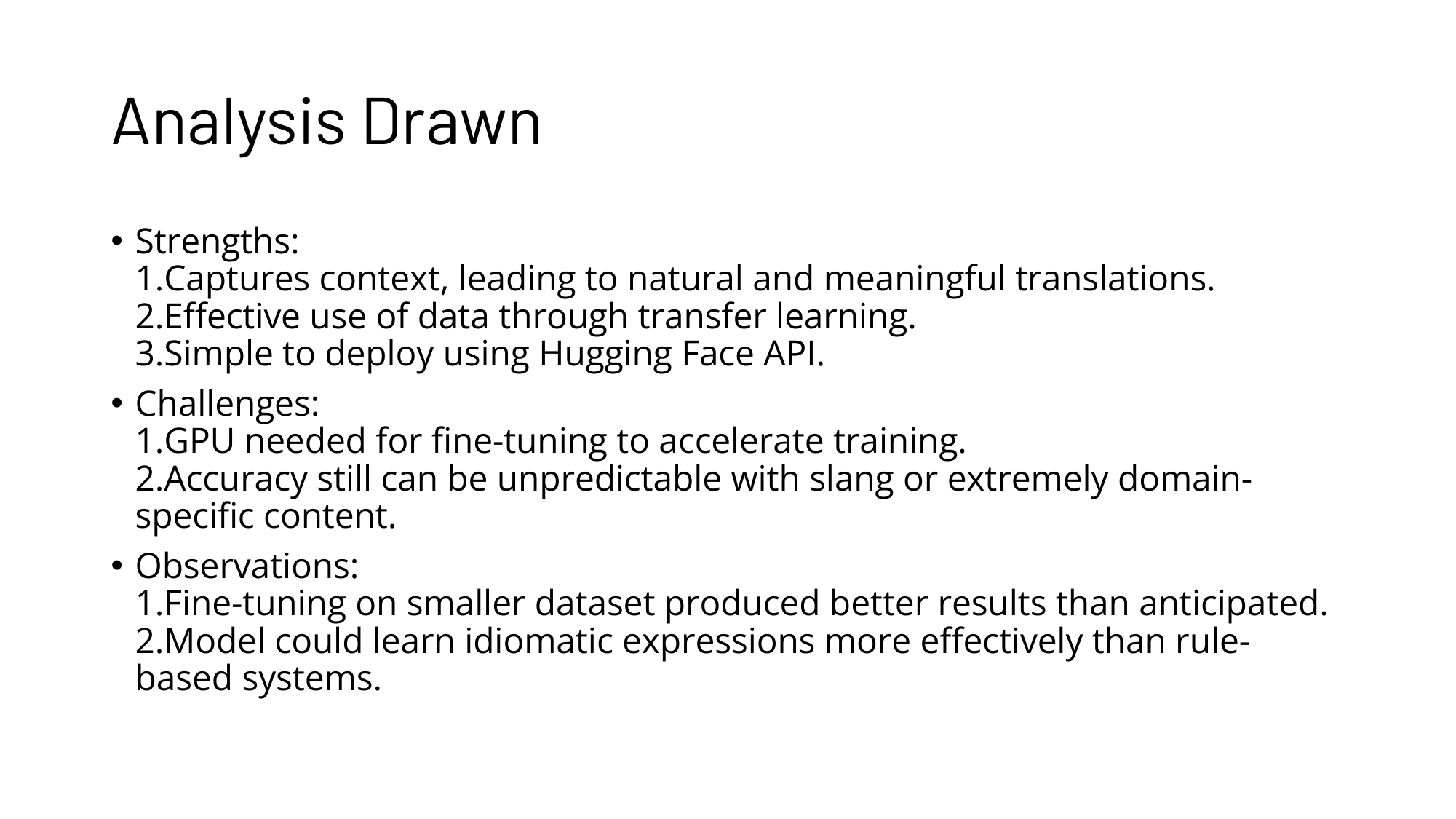

# Analysis Drawn
Strengths:
1.Captures context, leading to natural and meaningful translations.
2.Effective use of data through transfer learning.
3.Simple to deploy using Hugging Face API.
Challenges:
1.GPU needed for fine-tuning to accelerate training.
2.Accuracy still can be unpredictable with slang or extremely domain-specific content.
Observations:
1.Fine-tuning on smaller dataset produced better results than anticipated.
2.Model could learn idiomatic expressions more effectively than rule-based systems.